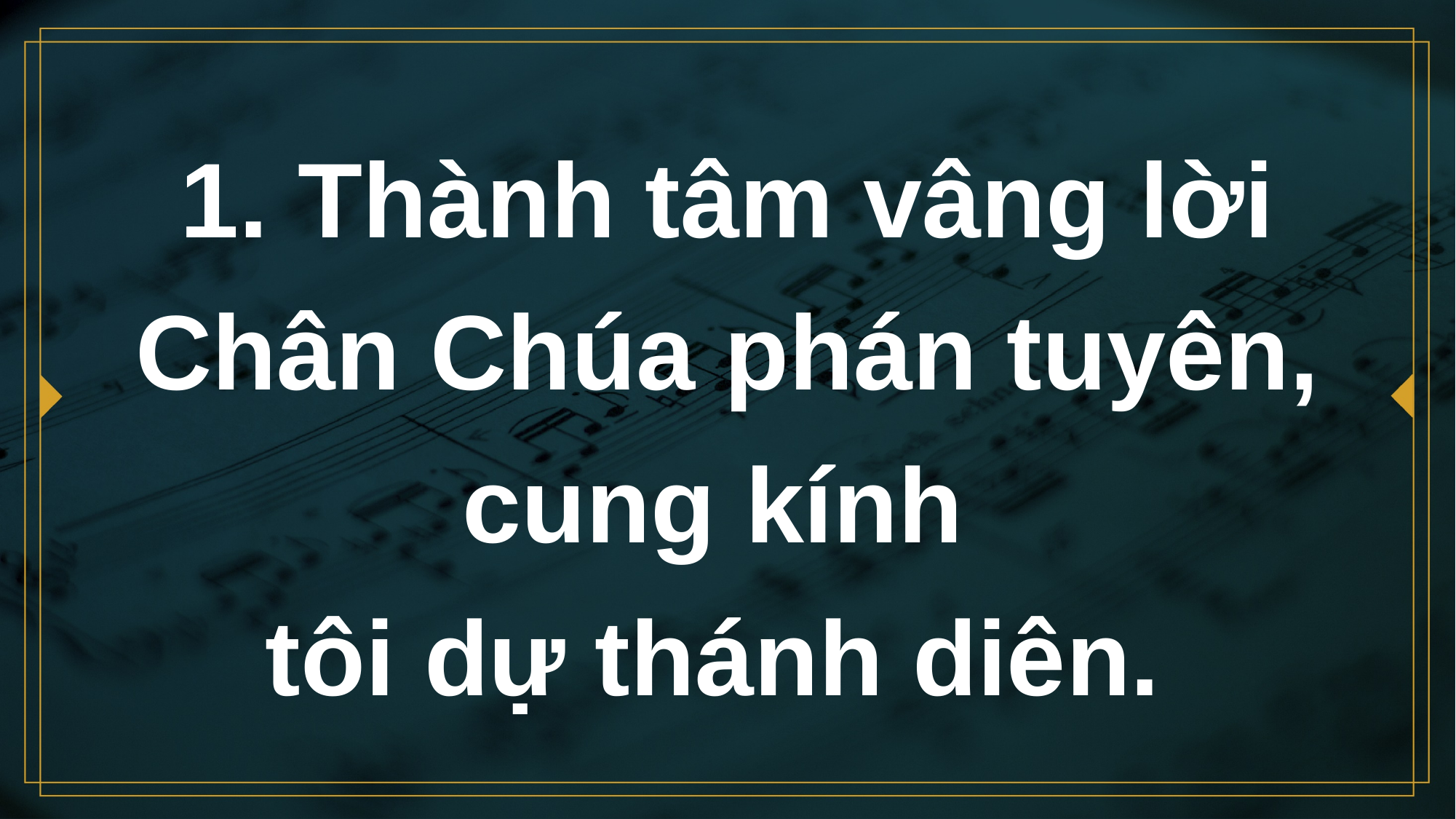

# 1. Thành tâm vâng lời Chân Chúa phán tuyên, cung kính tôi dự thánh diên.